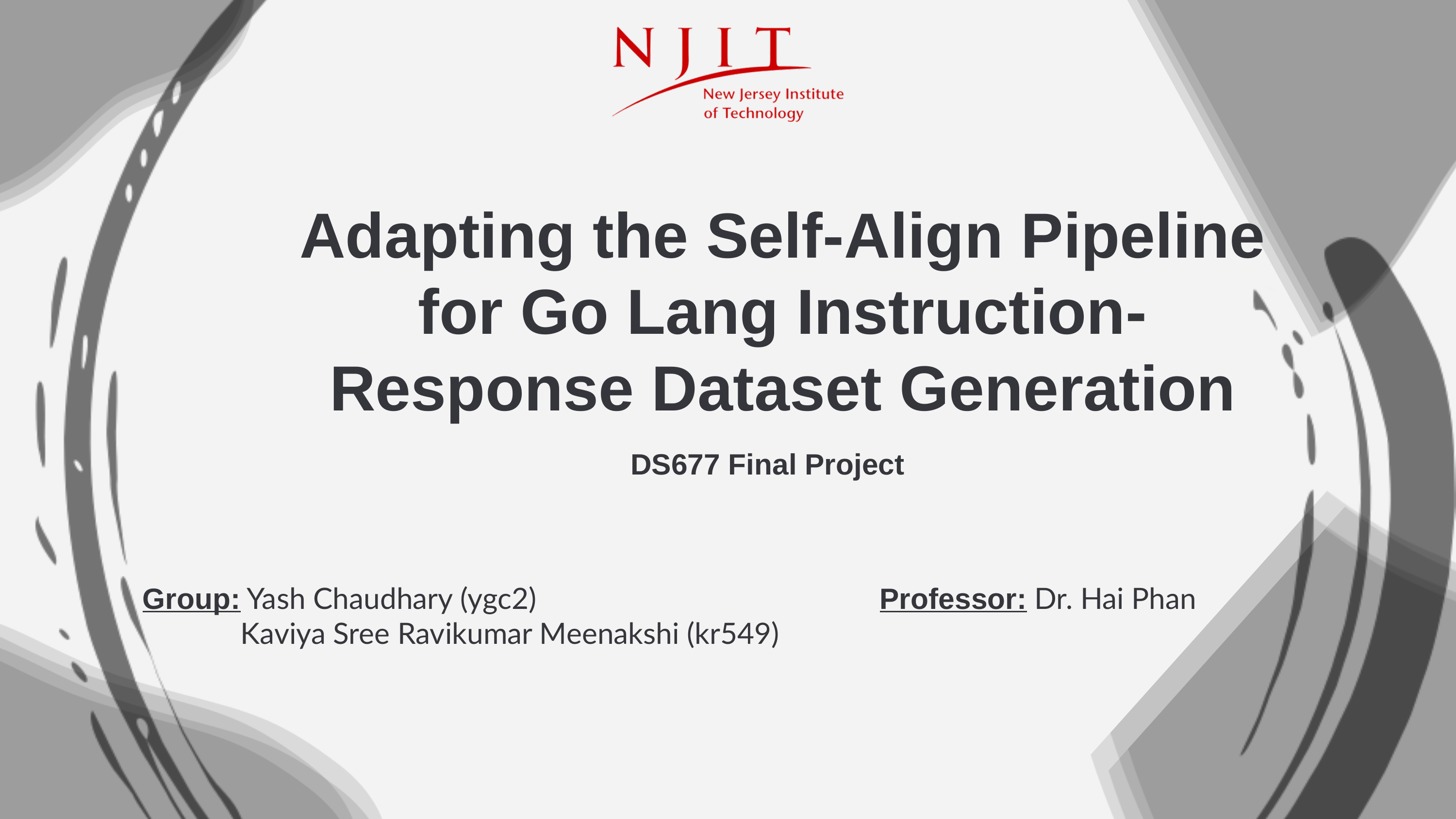

Adapting the Self-Align Pipeline for Go Lang Instruction-Response Dataset Generation
DS677 Final Project

Group: Yash Chaudhary (ygc2)
             Kaviya Sree Ravikumar Meenakshi (kr549)

Professor: Dr. Hai Phan